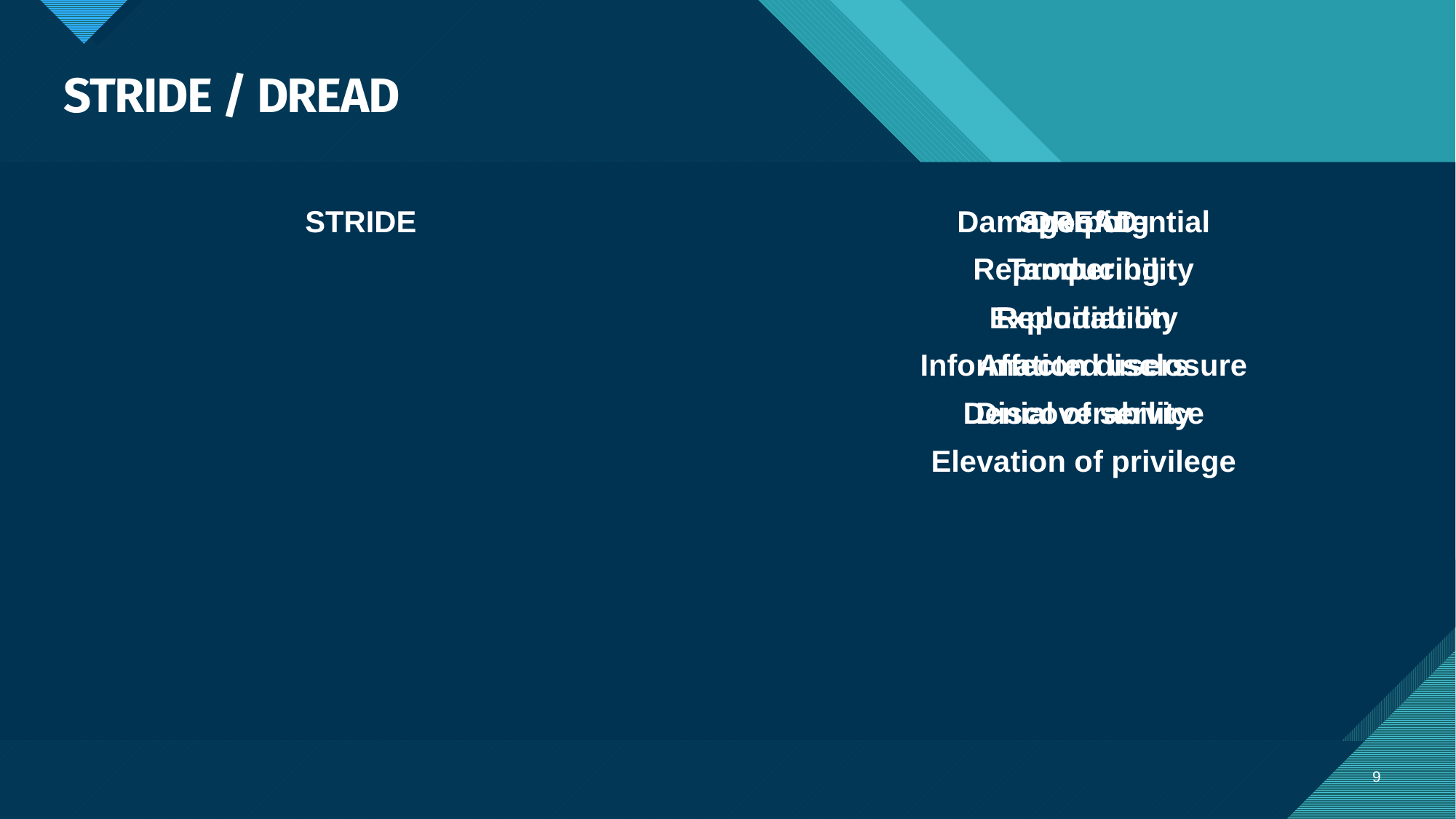

# STRIDE / DREAD
STRIDE
DREAD
Spoofing
Tampering
Repudiation
Information disclosure
Denial of service
Elevation of privilege

Damage potential
Reproducibility
Exploitability
Affected users
Discoverability

9